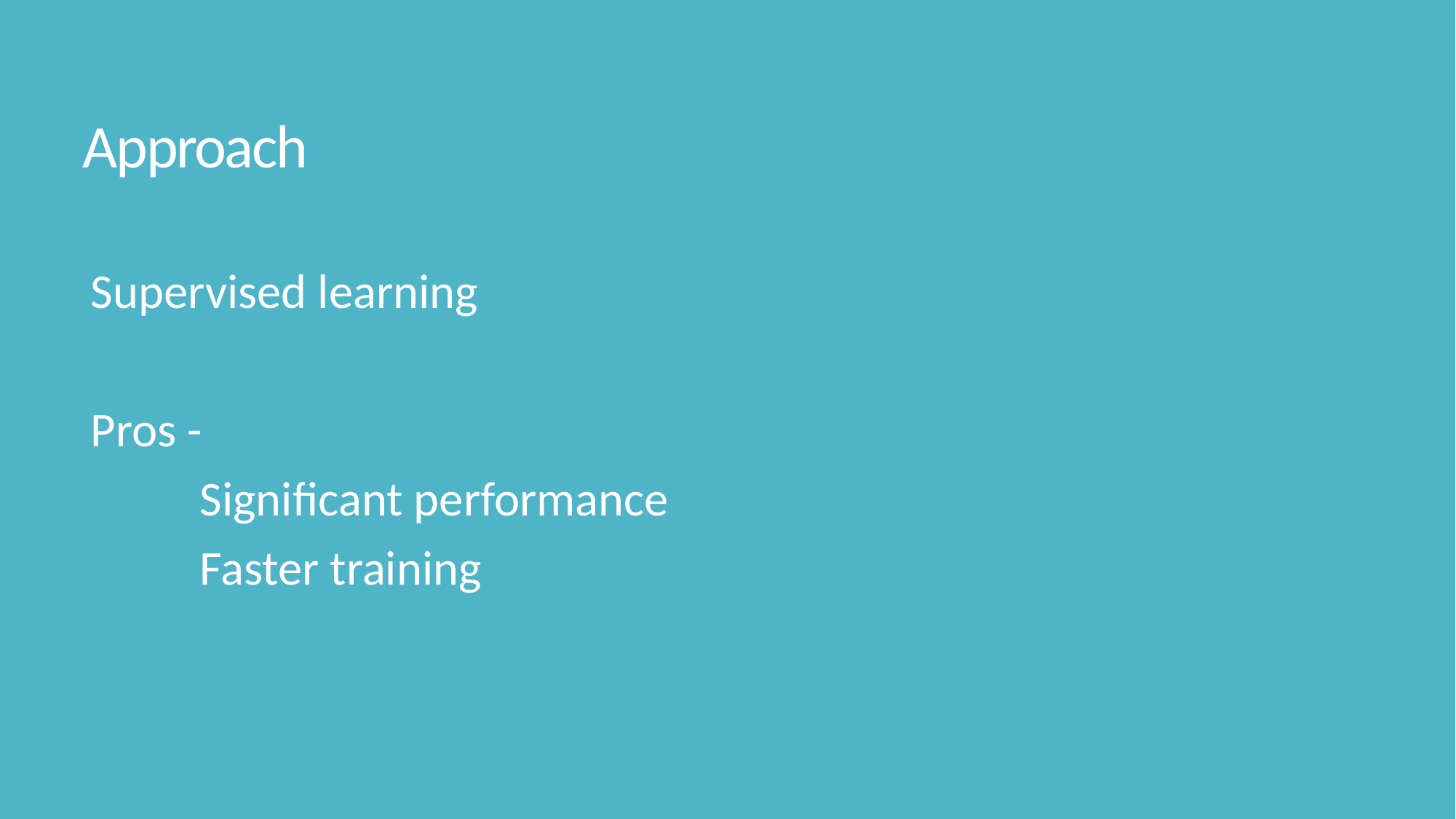

# Approach

Supervised learning

Pros -
	Significant performance
	Faster training